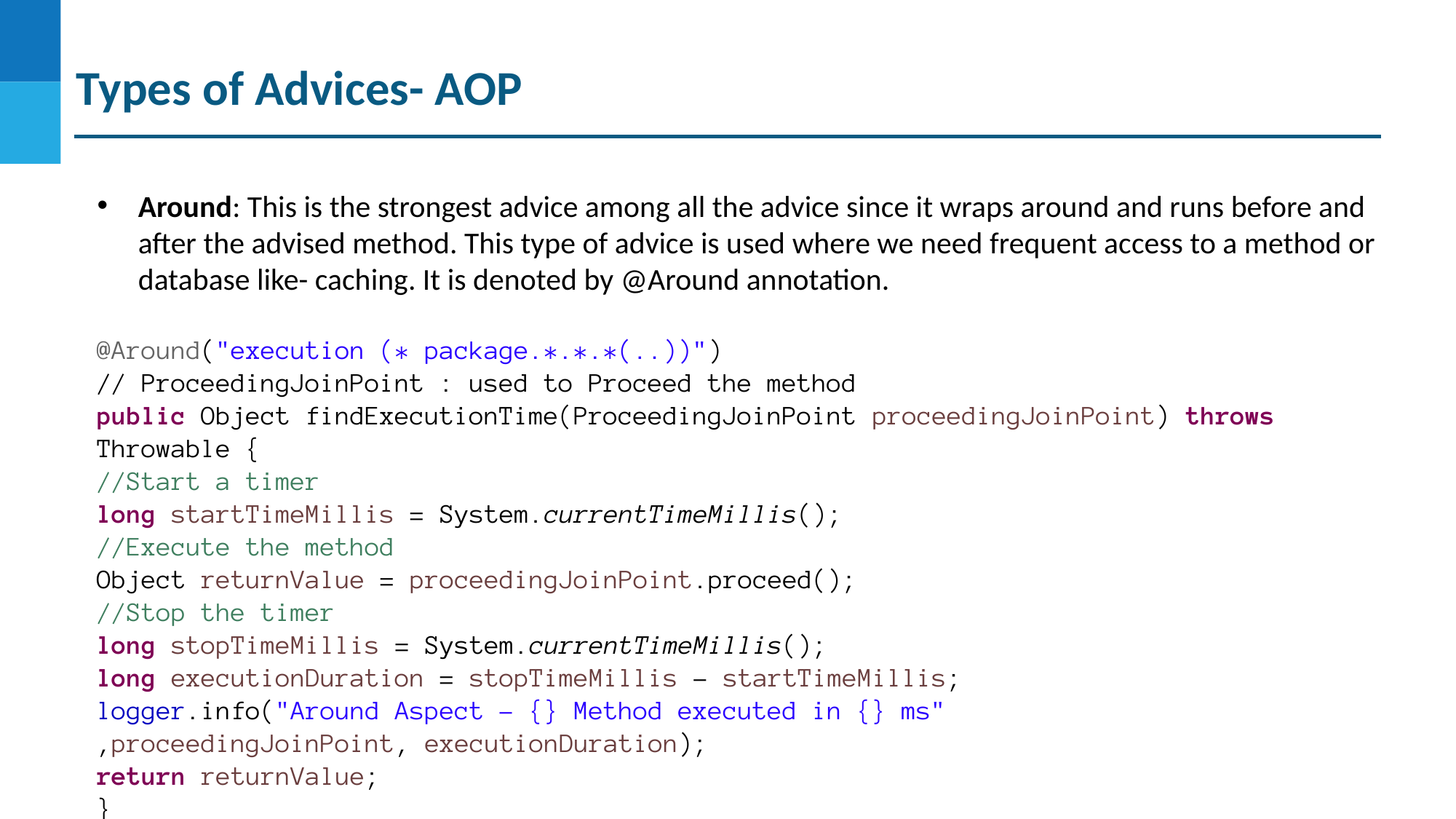

# Types of Advices- AOP
Around: This is the strongest advice among all the advice since it wraps around and runs before and after the advised method. This type of advice is used where we need frequent access to a method or database like- caching. It is denoted by @Around annotation.

@Around("execution (* package.*.*.*(..))")
// ProceedingJoinPoint : used to Proceed the method
public Object findExecutionTime(ProceedingJoinPoint proceedingJoinPoint) throws Throwable {
//Start a timer
long startTimeMillis = System.currentTimeMillis();
//Execute the method
Object returnValue = proceedingJoinPoint.proceed();
//Stop the timer
long stopTimeMillis = System.currentTimeMillis();
long executionDuration = stopTimeMillis - startTimeMillis;
logger.info("Around Aspect - {} Method executed in {} ms"
,proceedingJoinPoint, executionDuration);
return returnValue;
}

DO NOT WRITE ANYTHING
HERE. LEAVE THIS SPACE FOR
 WEBCAM